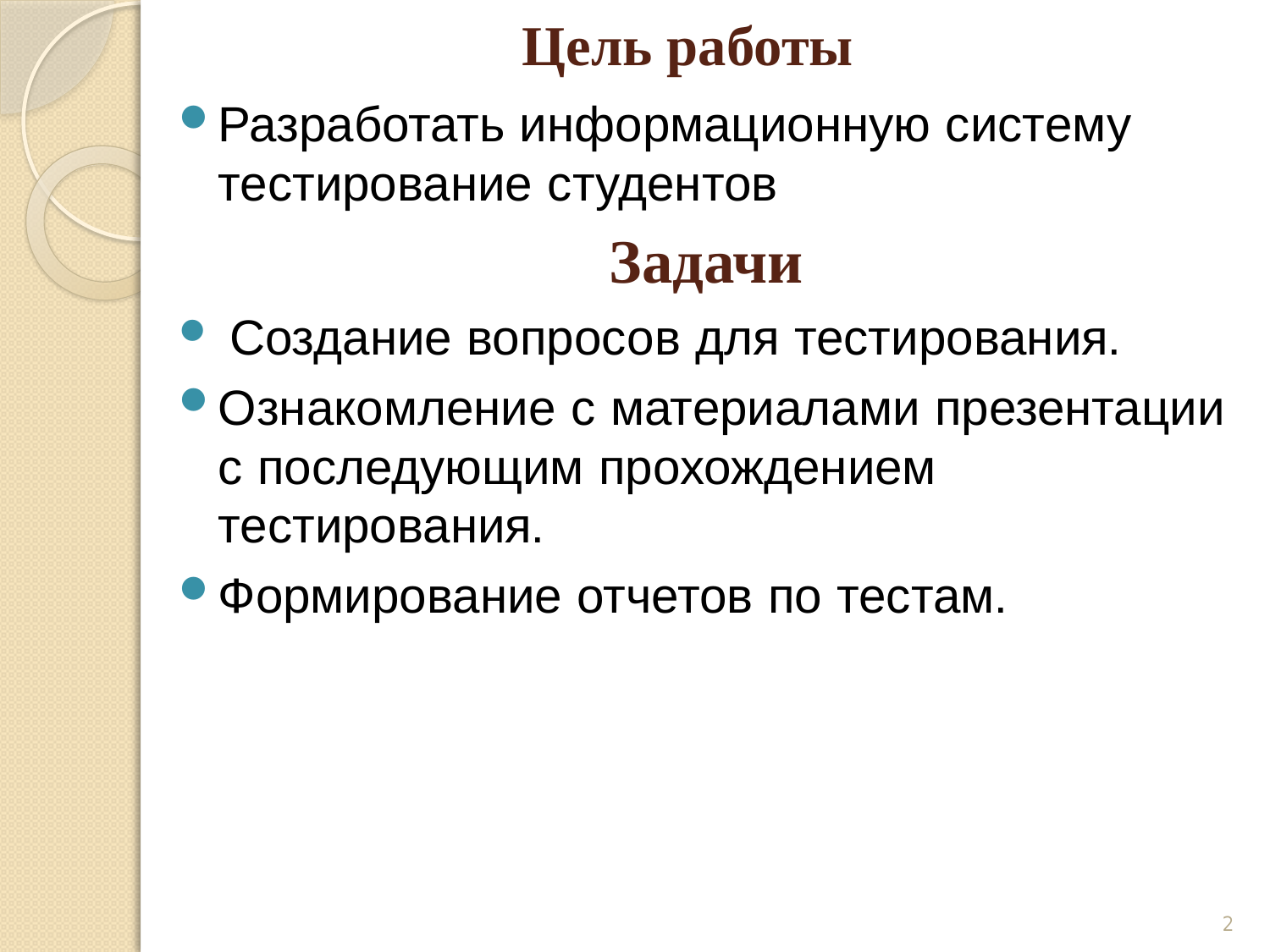

# Цель работы
Разработать информационную систему тестирование студентов
Задачи
 Создание вопросов для тестирования.
Ознакомление с материалами презентации с последующим прохождением тестирования.
Формирование отчетов по тестам.

2